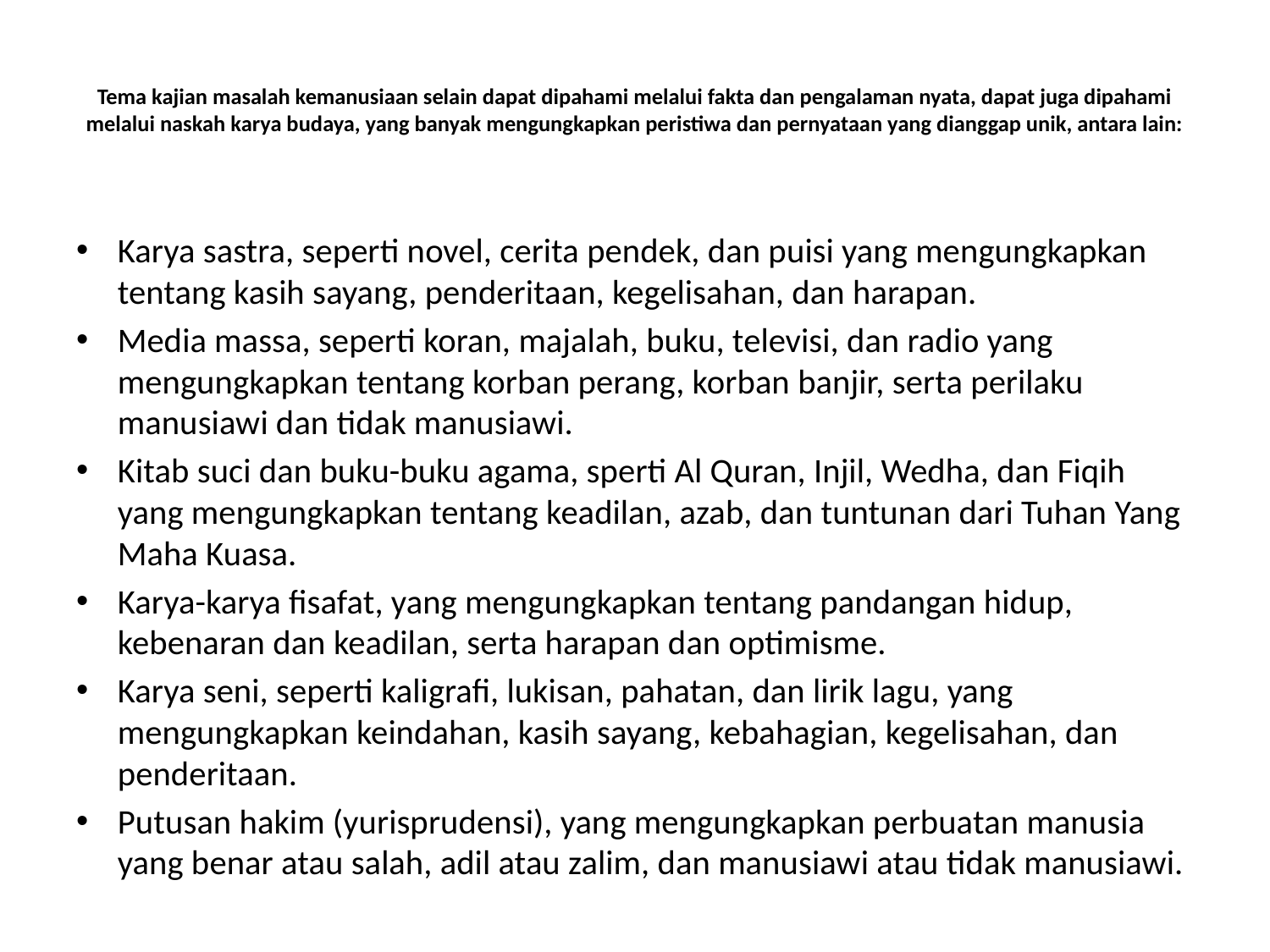

# Tema kajian masalah kemanusiaan selain dapat dipahami melalui fakta dan pengalaman nyata, dapat juga dipahami melalui naskah karya budaya, yang banyak mengungkapkan peristiwa dan pernyataan yang dianggap unik, antara lain:
Karya sastra, seperti novel, cerita pendek, dan puisi yang mengungkapkan tentang kasih sayang, penderitaan, kegelisahan, dan harapan.
Media massa, seperti koran, majalah, buku, televisi, dan radio yang mengungkapkan tentang korban perang, korban banjir, serta perilaku manusiawi dan tidak manusiawi.
Kitab suci dan buku-buku agama, sperti Al Quran, Injil, Wedha, dan Fiqih  yang mengungkapkan tentang keadilan, azab, dan tuntunan dari Tuhan Yang Maha Kuasa.
Karya-karya fisafat, yang mengungkapkan tentang pandangan hidup, kebenaran dan keadilan, serta harapan dan optimisme.
Karya seni, seperti kaligrafi, lukisan, pahatan, dan lirik lagu, yang mengungkapkan keindahan, kasih sayang, kebahagian, kegelisahan, dan penderitaan.
Putusan hakim (yurisprudensi), yang mengungkapkan perbuatan manusia yang benar atau salah, adil atau zalim, dan manusiawi atau tidak manusiawi.